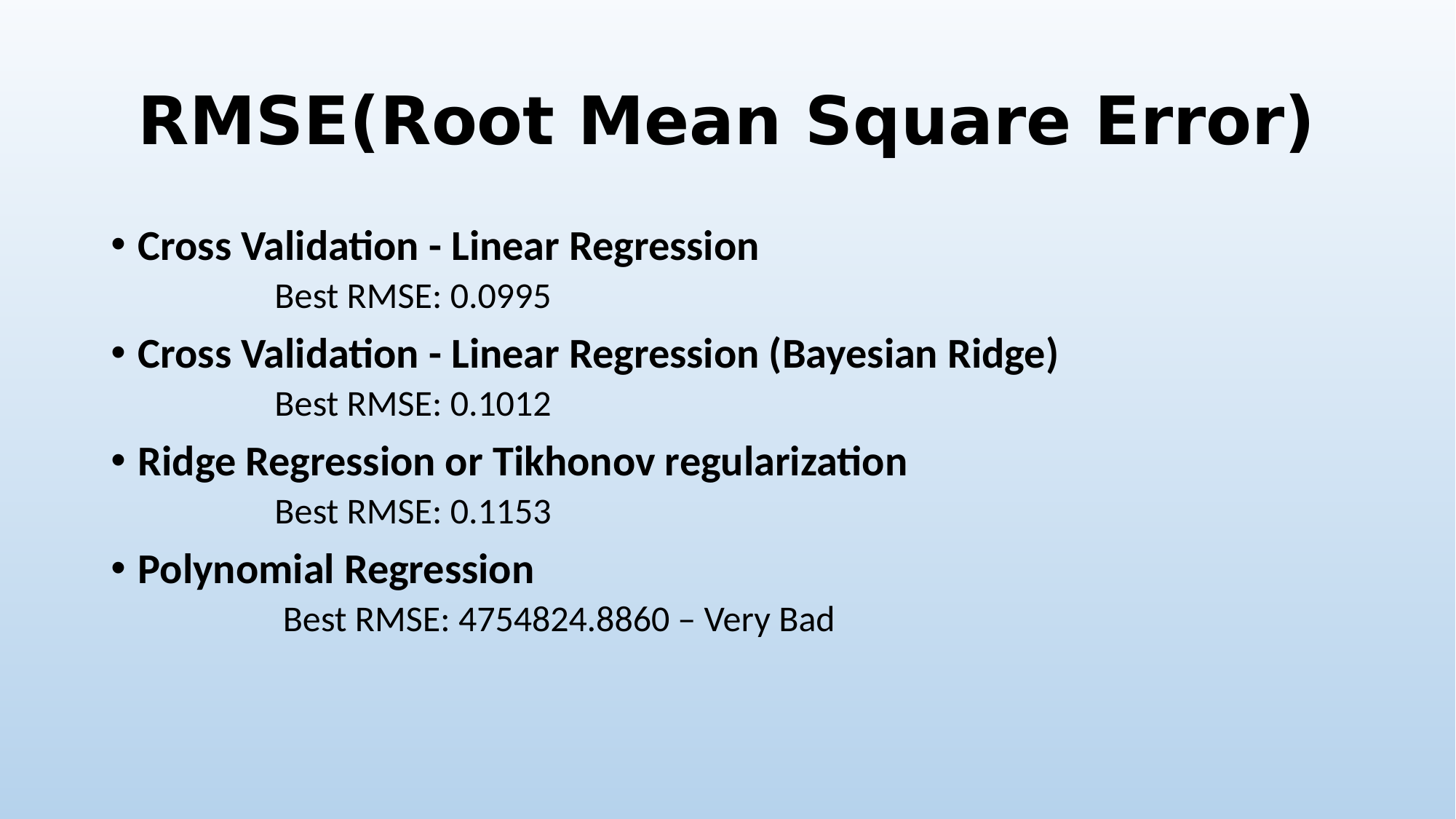

# RMSE(Root Mean Square Error)
Cross Validation - Linear Regression
	Best RMSE: 0.0995
Cross Validation - Linear Regression (Bayesian Ridge)
	Best RMSE: 0.1012
Ridge Regression or Tikhonov regularization
	Best RMSE: 0.1153
Polynomial Regression
	 Best RMSE: 4754824.8860 – Very Bad